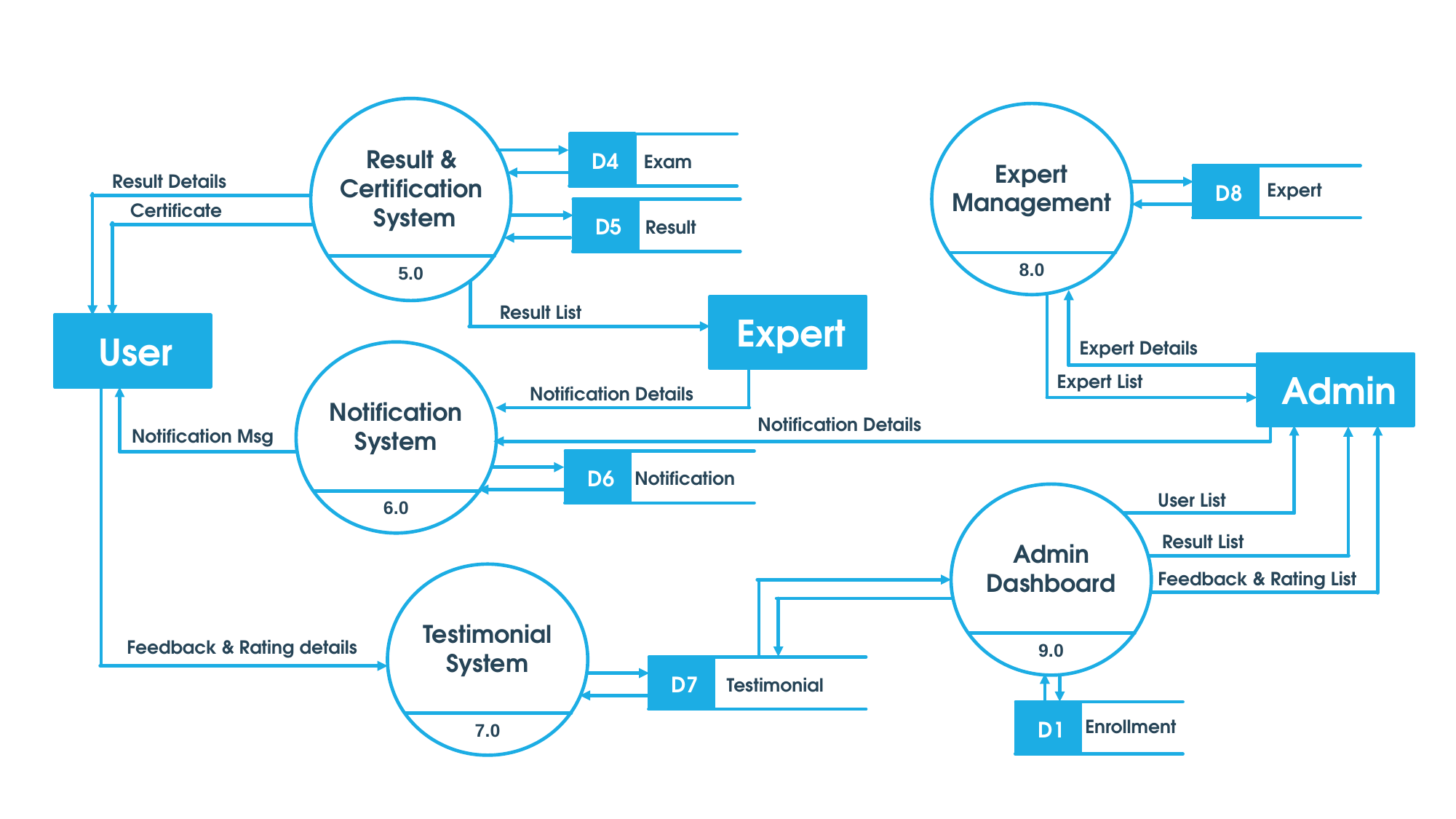

Result & Certification
 System
5.0

Expert Management
8.0
 D4
Exam
Result Details
 D8
Expert
Certificate
 D5
Result
Result List
 Expert
 User
Expert Details

Notification System
6.0
 Admin
Expert List
Notification Details
Notification Details
Notification Msg
 D6
Notification
User List

Admin Dashboard
9.0
Result List
Feedback & Rating List

Testimonial System
7.0
Feedback & Rating details
 D7
Testimonial
 D1
Enrollment